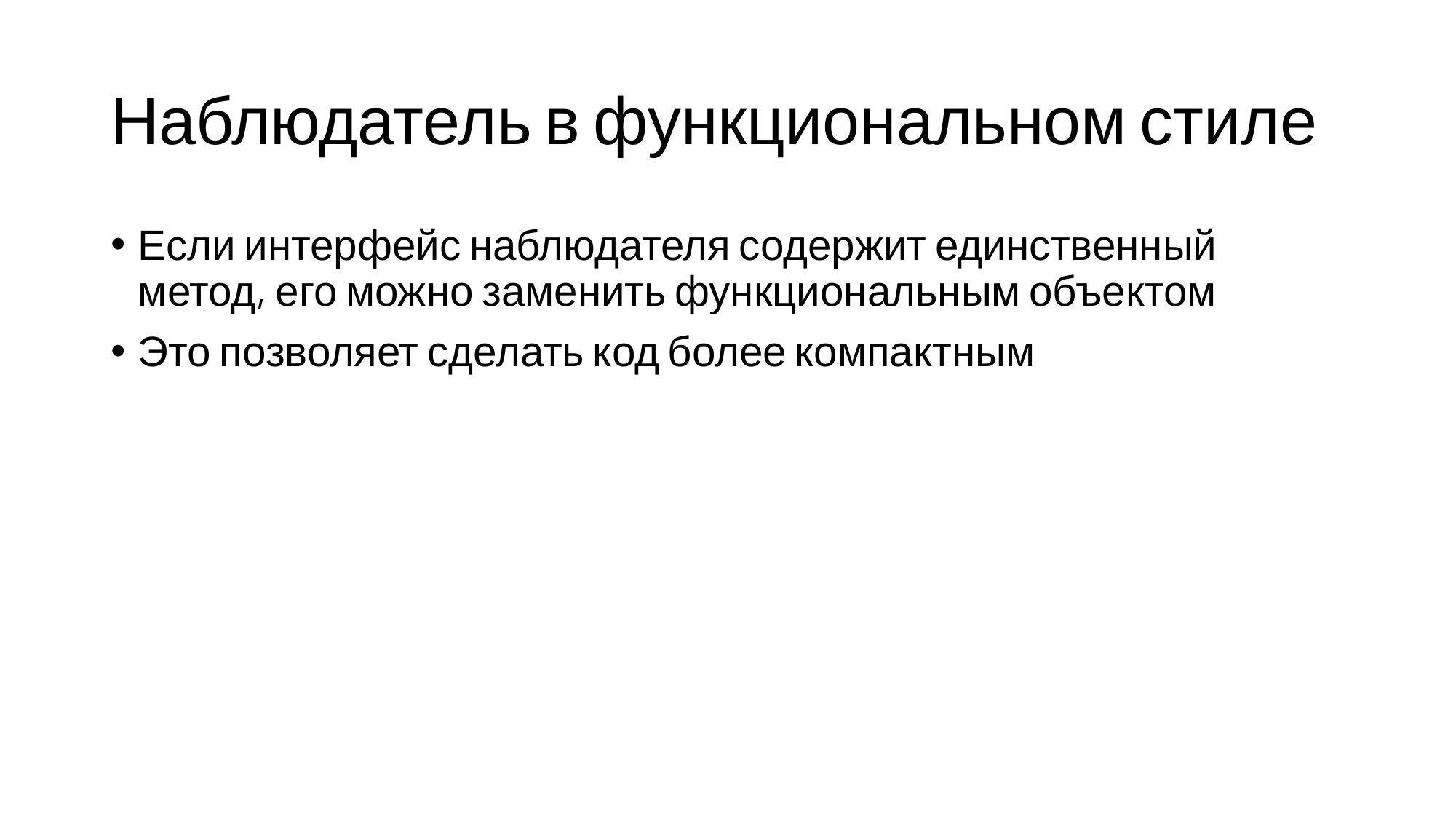

# Наблюдатель в функциональном стиле
Если интерфейс наблюдателя содержит единственный метод, его можно заменить функциональным объектом
Это позволяет сделать код более компактным